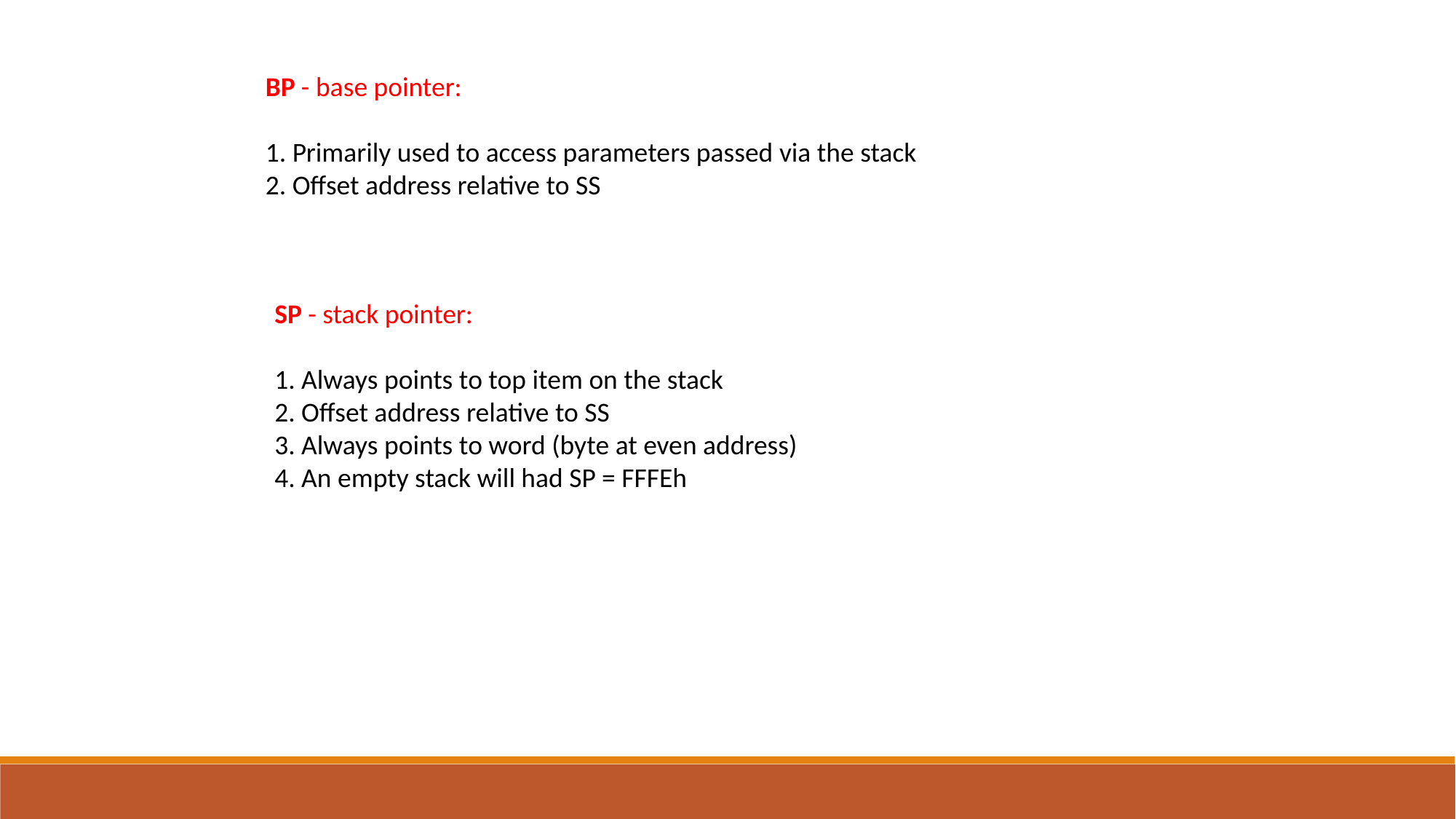

BP - base pointer:

1. Primarily used to access parameters passed via the stack
2. Offset address relative to SS
SP - stack pointer:

1. Always points to top item on the stack
2. Offset address relative to SS
3. Always points to word (byte at even address)
4. An empty stack will had SP = FFFEh